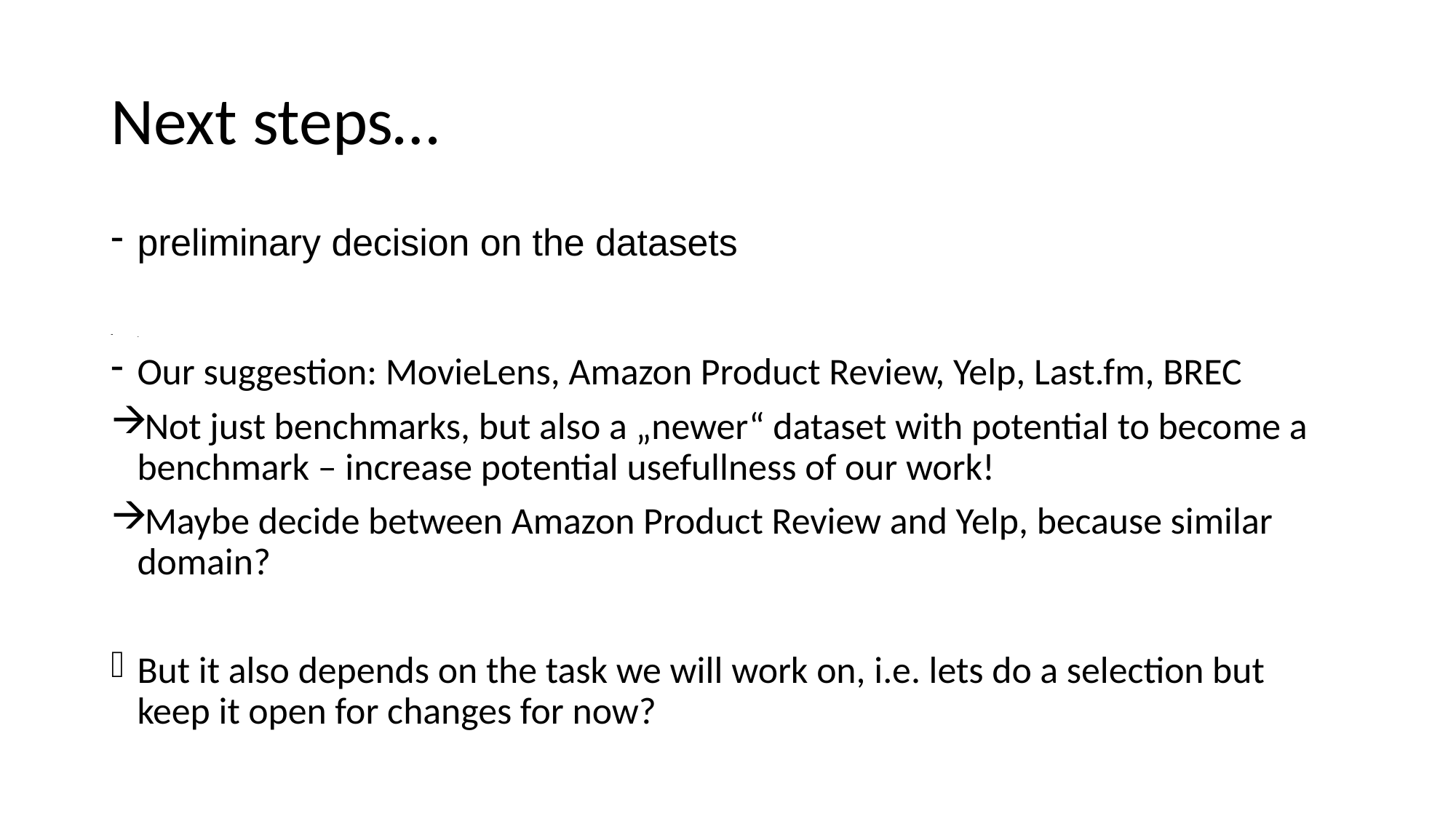

# Next steps…
preliminary decision on the datasets

.
Our suggestion: MovieLens, Amazon Product Review, Yelp, Last.fm, BREC
Not just benchmarks, but also a „newer“ dataset with potential to become a benchmark – increase potential usefullness of our work!
Maybe decide between Amazon Product Review and Yelp, because similar domain?

But it also depends on the task we will work on, i.e. lets do a selection but keep it open for changes for now?